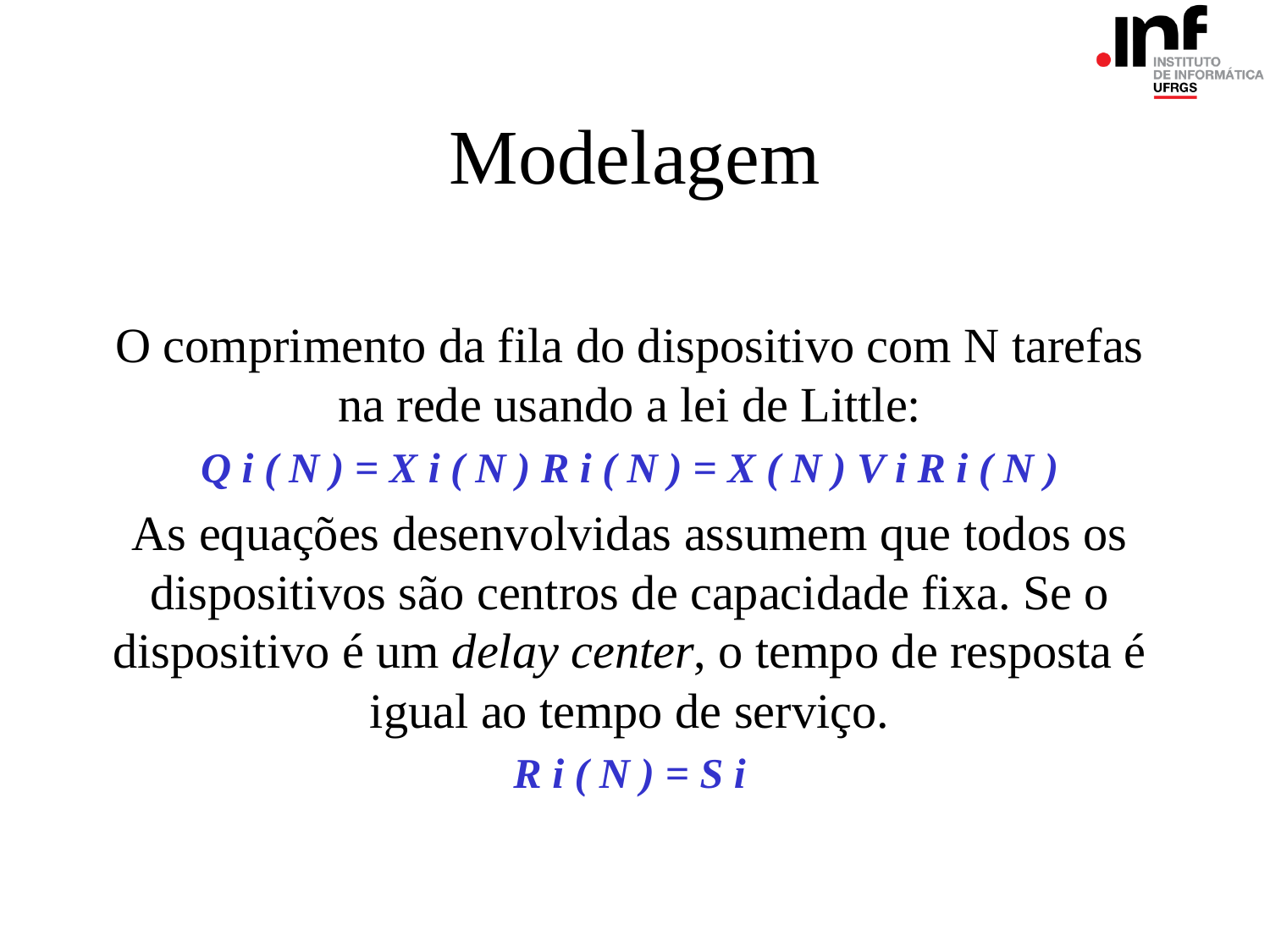

# Modelagem
O comprimento da fila do dispositivo com N tarefas na rede usando a lei de Little:
Q i ( N ) = X i ( N ) R i ( N ) = X ( N ) V i R i ( N )
As equações desenvolvidas assumem que todos os dispositivos são centros de capacidade fixa. Se o dispositivo é um delay center, o tempo de resposta é igual ao tempo de serviço.
R i ( N ) = S i